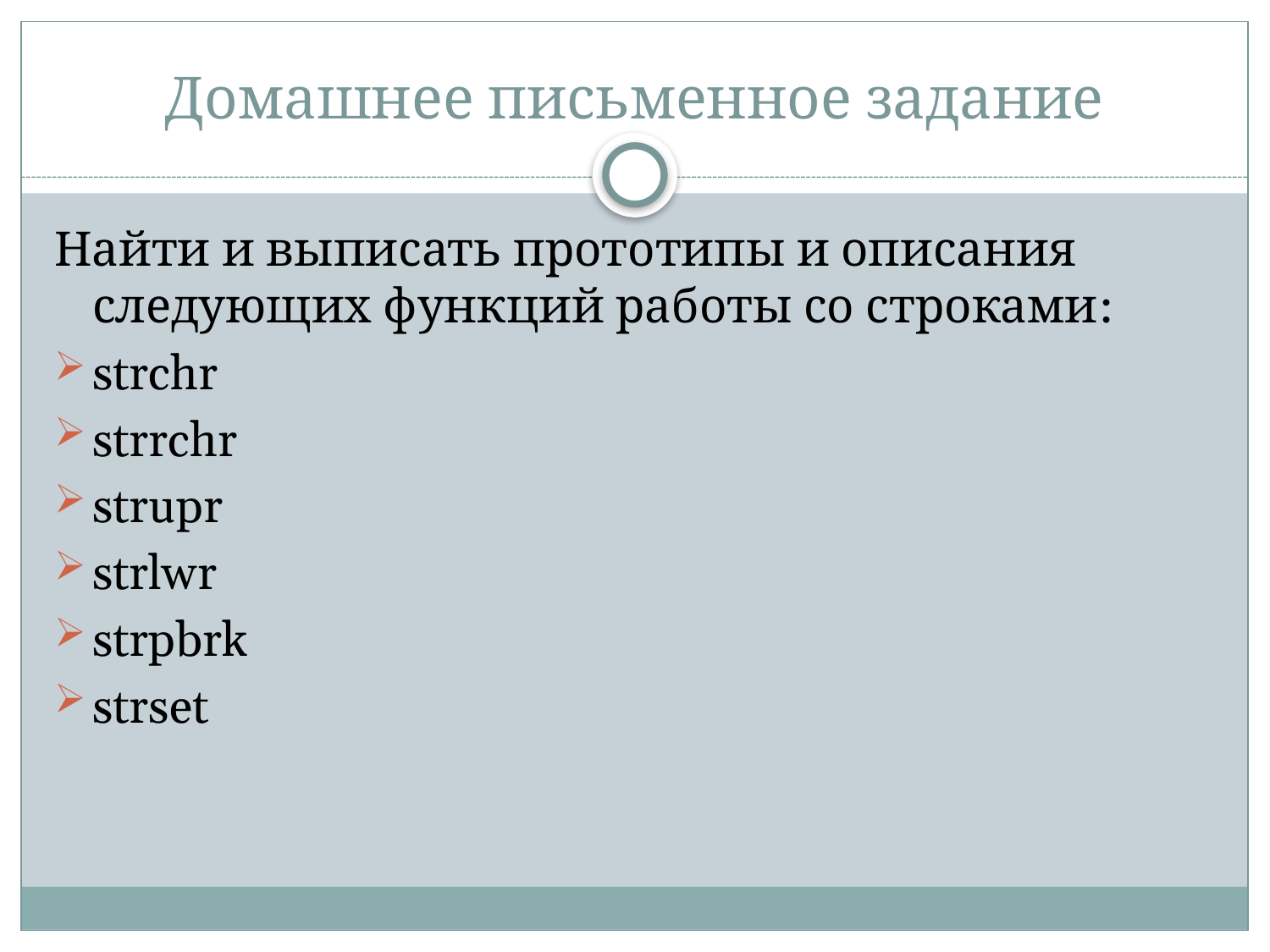

# Домашнее письменное задание
Найти и выписать прототипы и описания следующих функций работы со строками:
strchr
strrchr
strupr
strlwr
strpbrk
strset